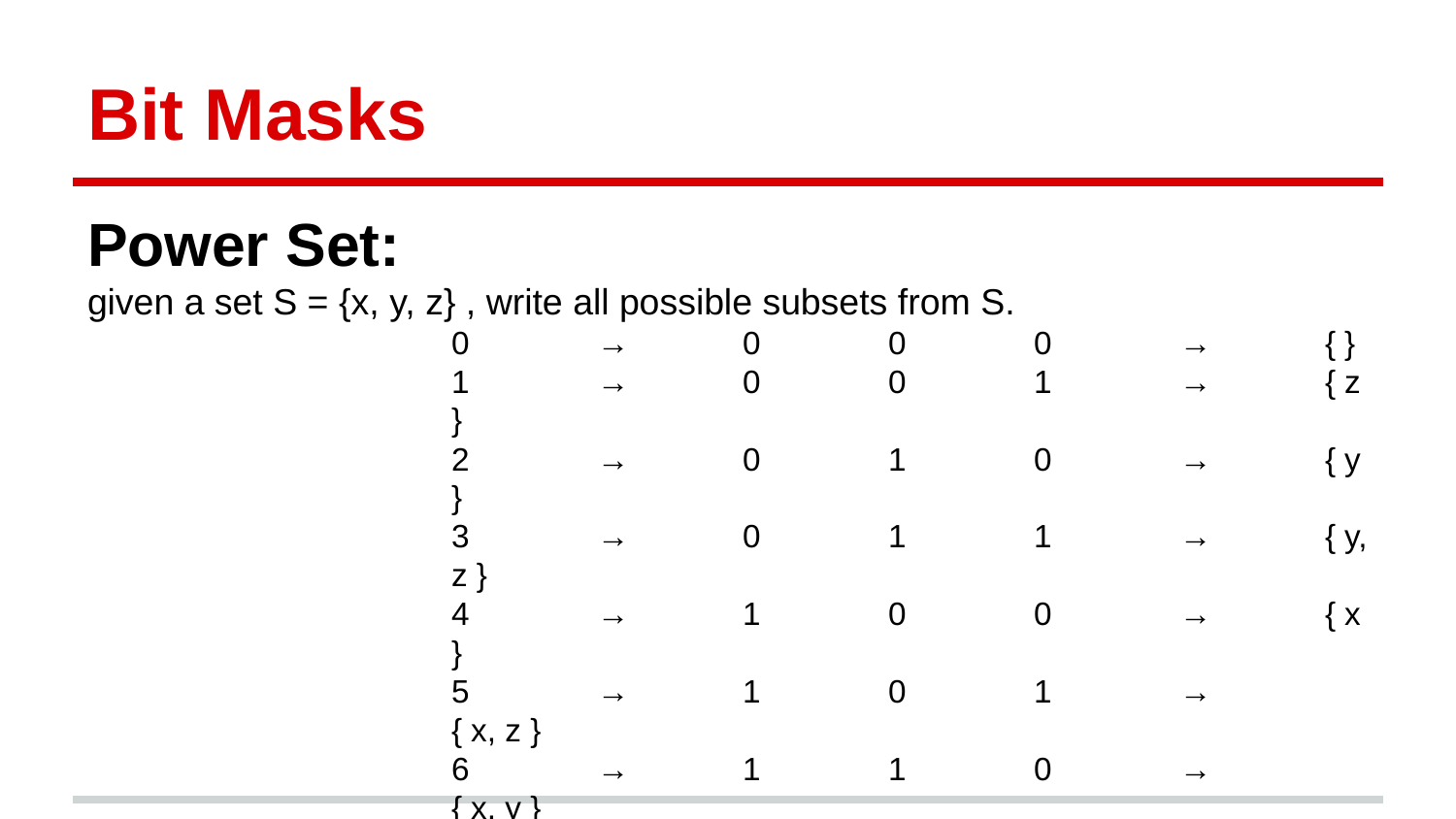

# Bit Masks
Power Set:
given a set S = {x, y, z} , write all possible subsets from S.
0	→	0	0	0	→	{ }
1	→	0	0	1	→	{ z }
2	→ 	0	1	0	→	{ y }
3	→ 	0	1	1	→	{ y, z }
4	→ 	1	0	0	→	{ x }
5	→ 	1	0	1	→	{ x, z }
6	→ 	1	1	0	→	{ x, y }
7	→ 	1	1	1	→	{ x, y, z }